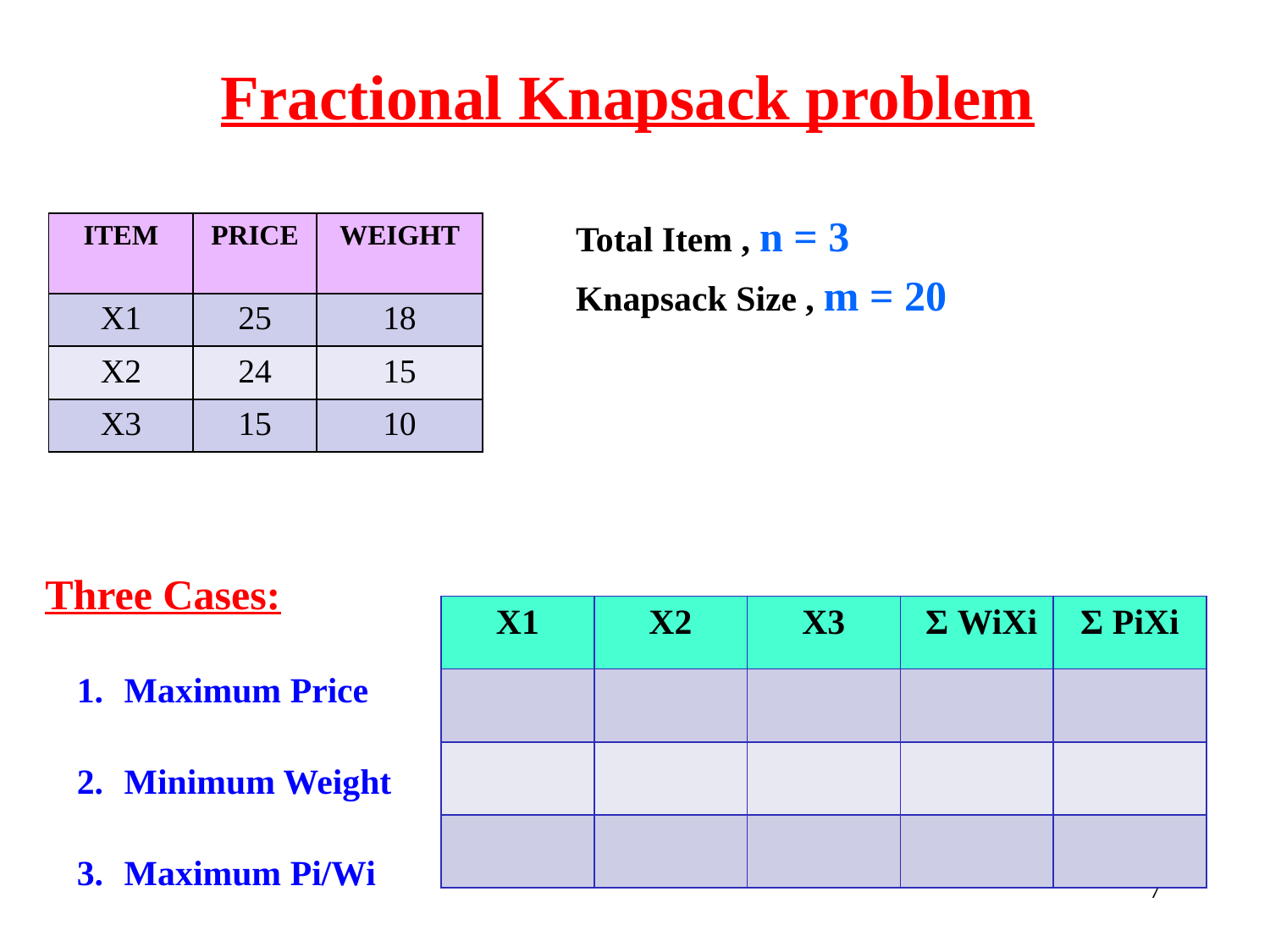

# Fractional Knapsack problem
Total Item , n = 3
Knapsack Size , m = 20
| ITEM | PRICE | WEIGHT |
| --- | --- | --- |
| X1 | 25 | 18 |
| X2 | 24 | 15 |
| X3 | 15 | 10 |
   Three Cases:
Maximum Price
Minimum Weight
Maximum Pi/Wi
| X1 | X2 | X3 | Σ WiXi | Σ PiXi |
| --- | --- | --- | --- | --- |
|  |  |  |  |  |
|  |  |  |  |  |
|  |  |  |  |  |
7